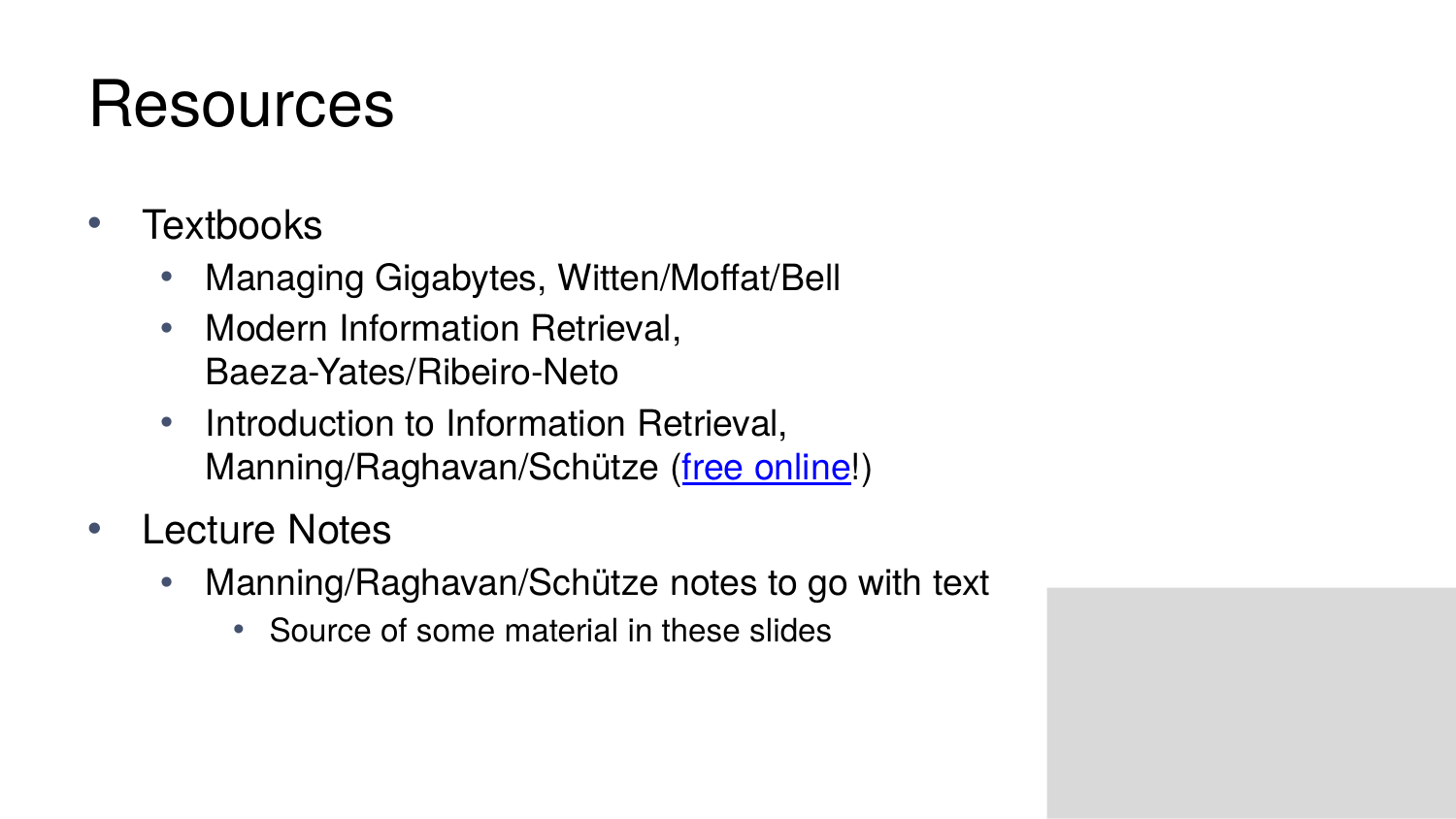

# Resources
Textbooks
Managing Gigabytes, Witten/Moffat/Bell
Modern Information Retrieval,
Baeza-Yates/Ribeiro-Neto
Introduction to Information Retrieval,
Manning/Raghavan/Schütze (free online!)
Lecture Notes
Manning/Raghavan/Schütze notes to go with text
Source of some material in these slides